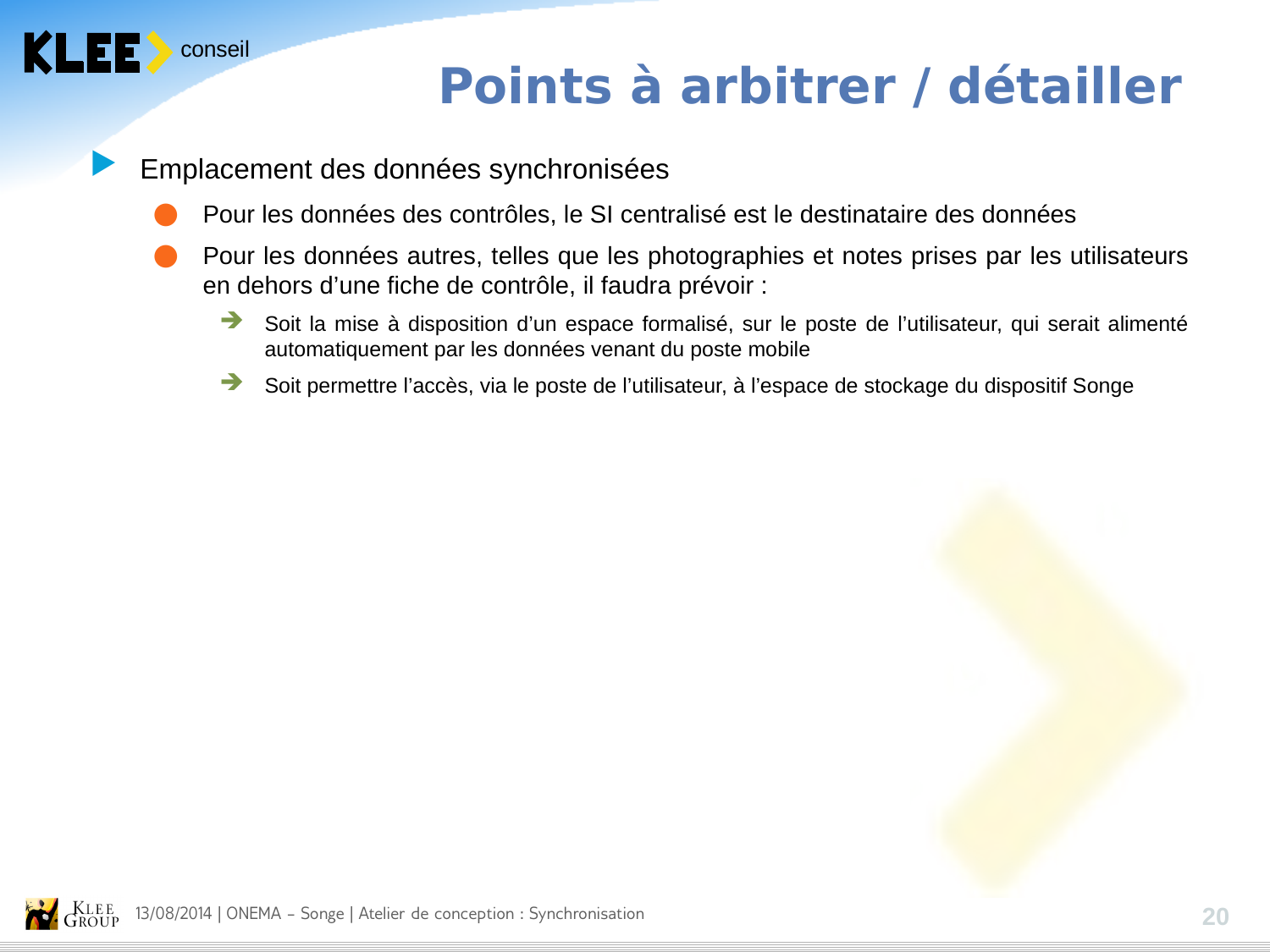

Points à arbitrer / détailler
Emplacement des données synchronisées
Pour les données des contrôles, le SI centralisé est le destinataire des données
Pour les données autres, telles que les photographies et notes prises par les utilisateurs en dehors d’une fiche de contrôle, il faudra prévoir :
Soit la mise à disposition d’un espace formalisé, sur le poste de l’utilisateur, qui serait alimenté automatiquement par les données venant du poste mobile
Soit permettre l’accès, via le poste de l’utilisateur, à l’espace de stockage du dispositif Songe